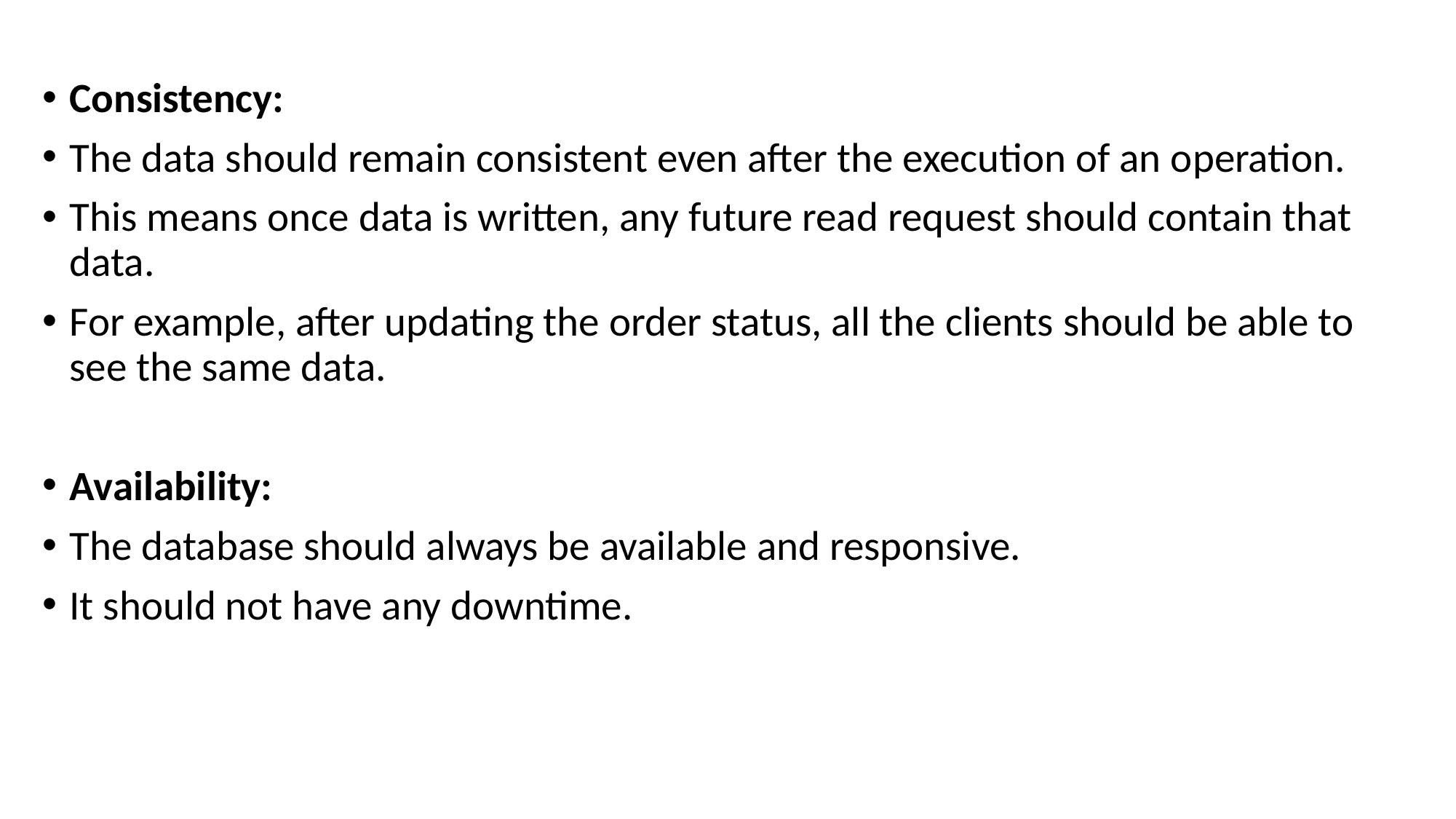

Consistency:
The data should remain consistent even after the execution of an operation.
This means once data is written, any future read request should contain that data.
For example, after updating the order status, all the clients should be able to see the same data.

Availability:
The database should always be available and responsive.
It should not have any downtime.